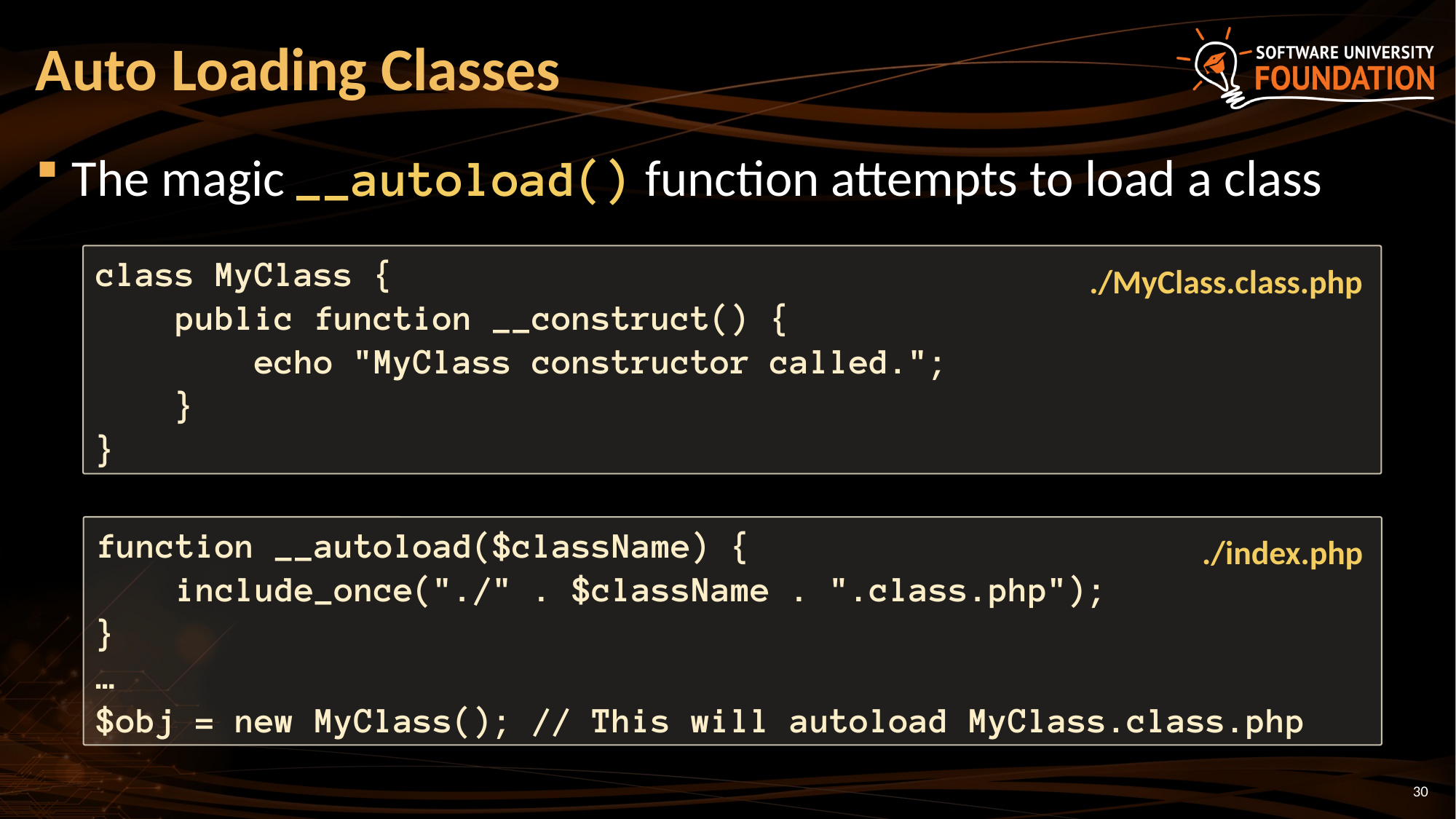

# Auto Loading Classes
The magic __autoload() function attempts to load a class
class MyClass {
    public function __construct() {
        echo "MyClass constructor called.";
    }
}
./MyClass.class.php
function __autoload($className) {
    include_once("./" . $className . ".class.php");
}
…
$obj = new MyClass(); // This will autoload MyClass.class.php
./index.php
30